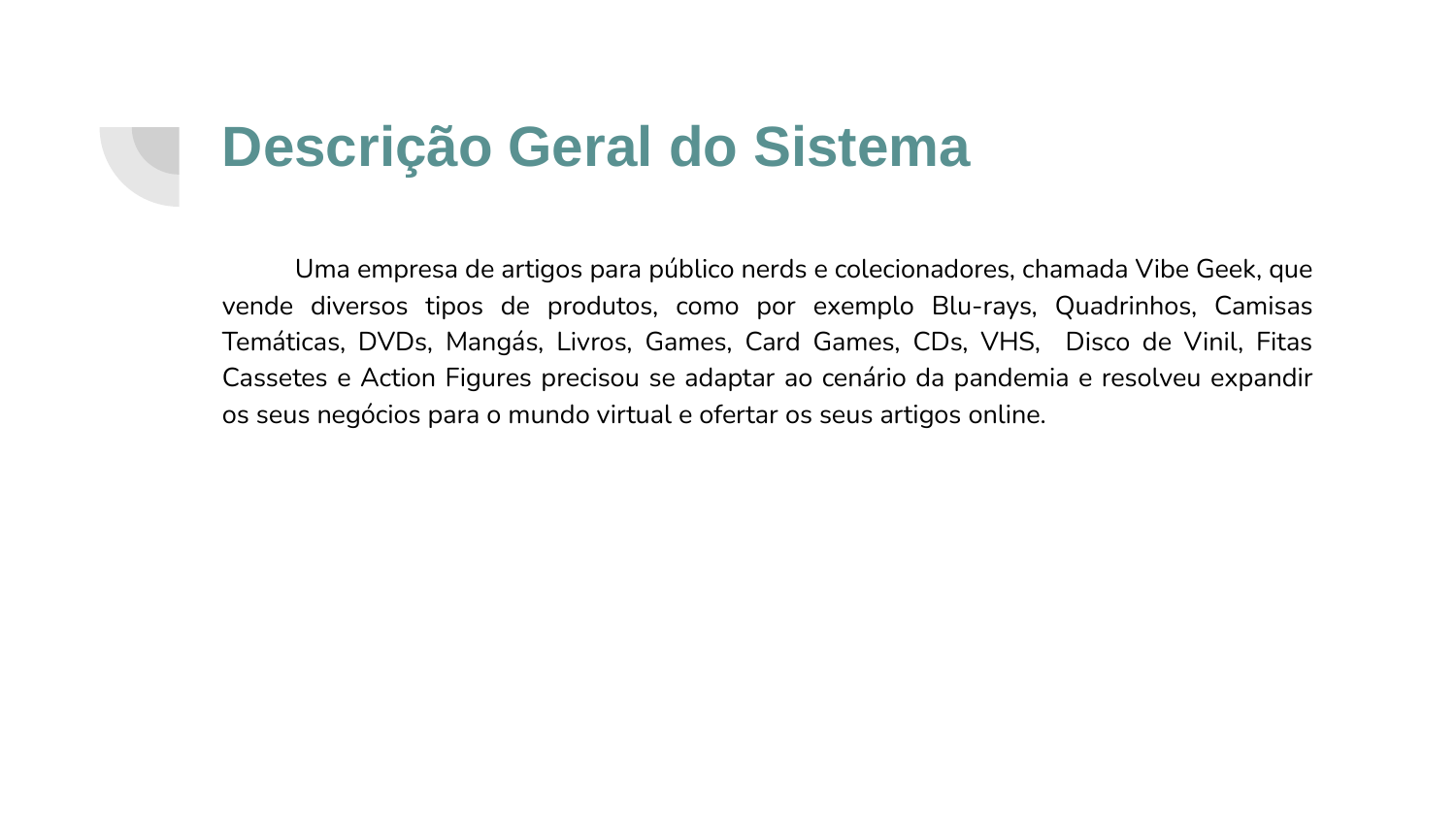

# Descrição Geral do Sistema
Uma empresa de artigos para público nerds e colecionadores, chamada Vibe Geek, que vende diversos tipos de produtos, como por exemplo Blu-rays, Quadrinhos, Camisas Temáticas, DVDs, Mangás, Livros, Games, Card Games, CDs, VHS,  Disco de Vinil, Fitas Cassetes e Action Figures precisou se adaptar ao cenário da pandemia e resolveu expandir os seus negócios para o mundo virtual e ofertar os seus artigos online.